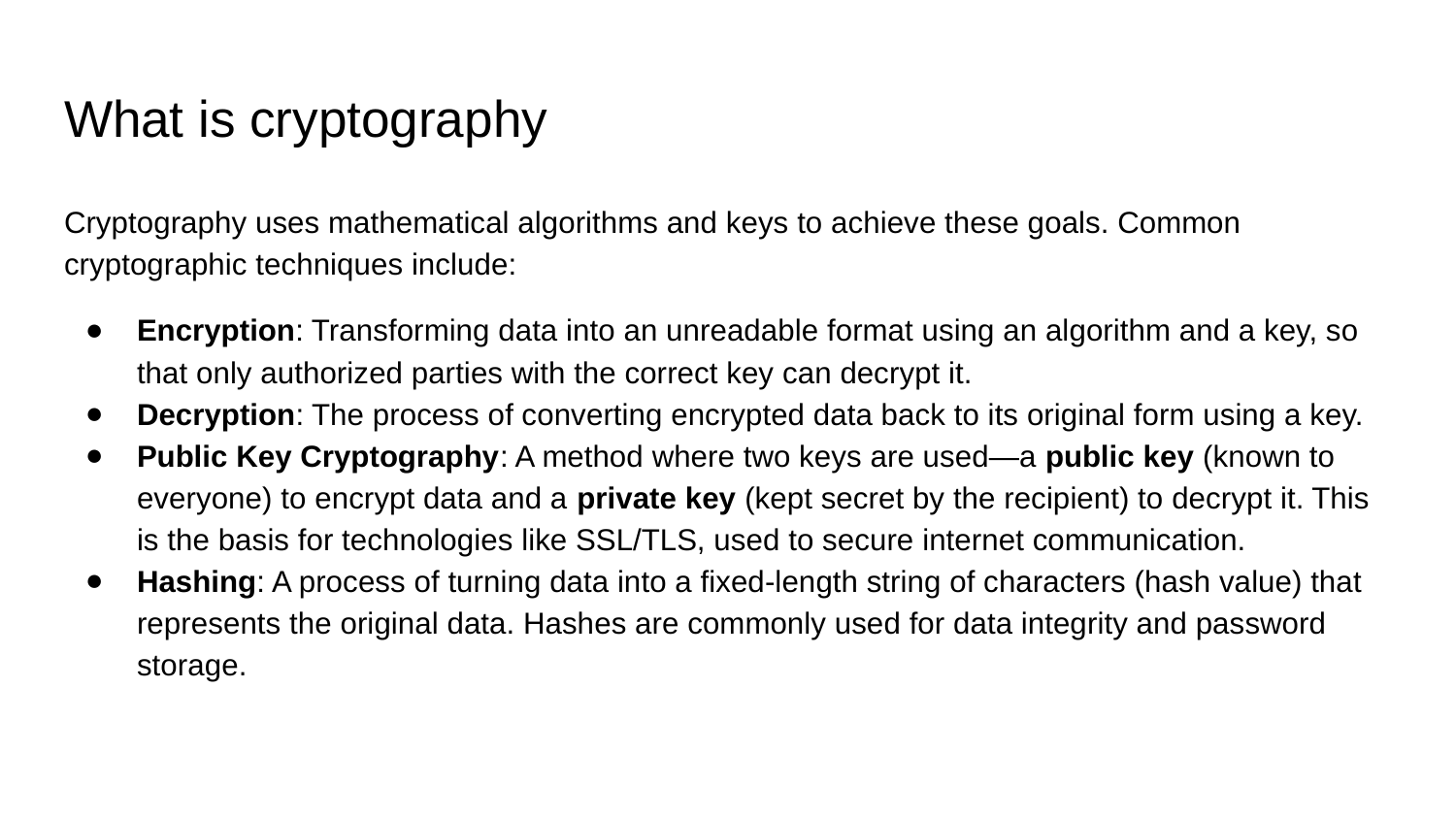

# What is cryptography
Cryptography uses mathematical algorithms and keys to achieve these goals. Common cryptographic techniques include:
Encryption: Transforming data into an unreadable format using an algorithm and a key, so that only authorized parties with the correct key can decrypt it.
Decryption: The process of converting encrypted data back to its original form using a key.
Public Key Cryptography: A method where two keys are used—a public key (known to everyone) to encrypt data and a private key (kept secret by the recipient) to decrypt it. This is the basis for technologies like SSL/TLS, used to secure internet communication.
Hashing: A process of turning data into a fixed-length string of characters (hash value) that represents the original data. Hashes are commonly used for data integrity and password storage.